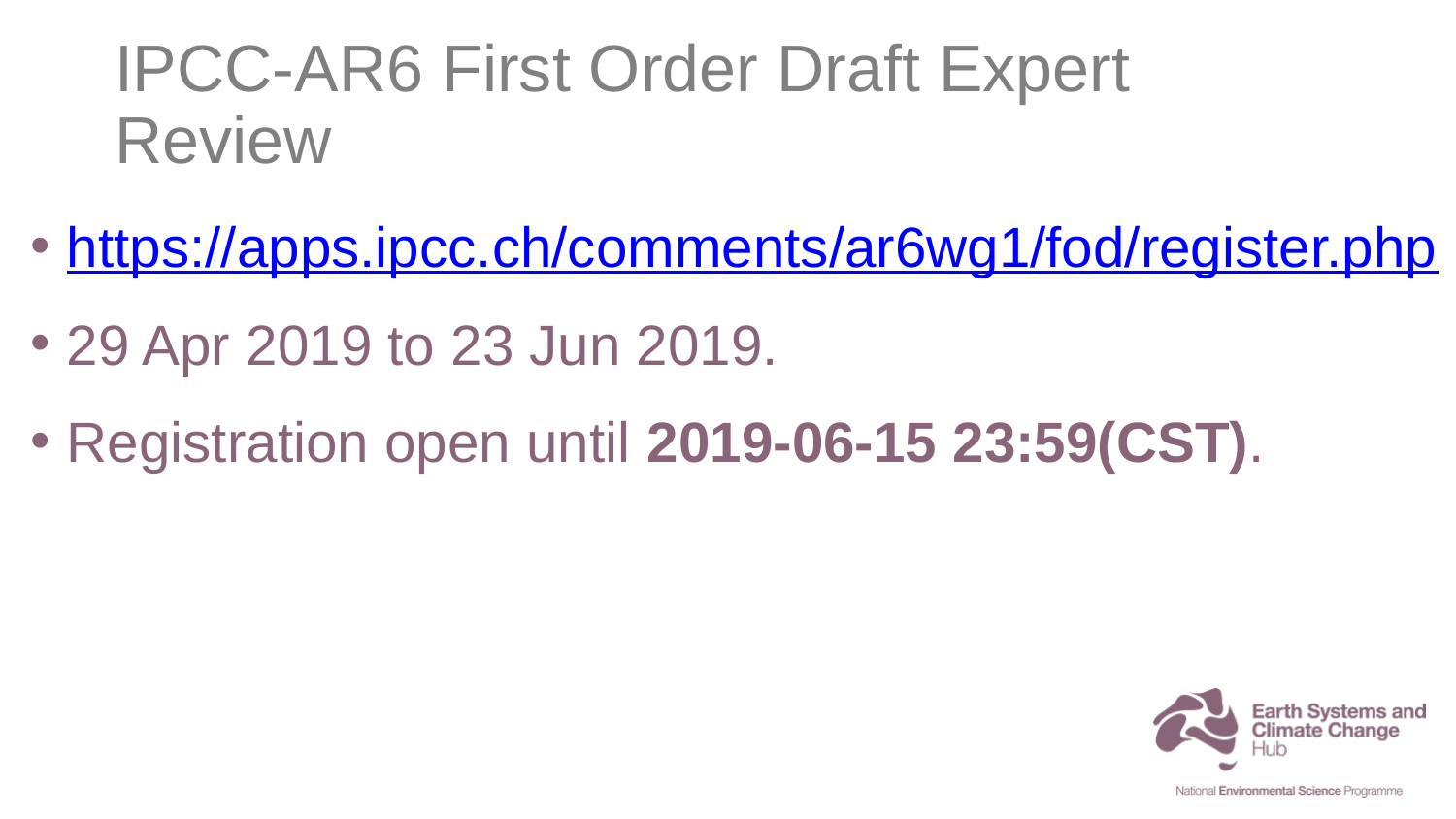

# IPCC-AR6 First Order Draft Expert Review
https://apps.ipcc.ch/comments/ar6wg1/fod/register.php
29 Apr 2019 to 23 Jun 2019.
Registration open until 2019-06-15 23:59(CST).